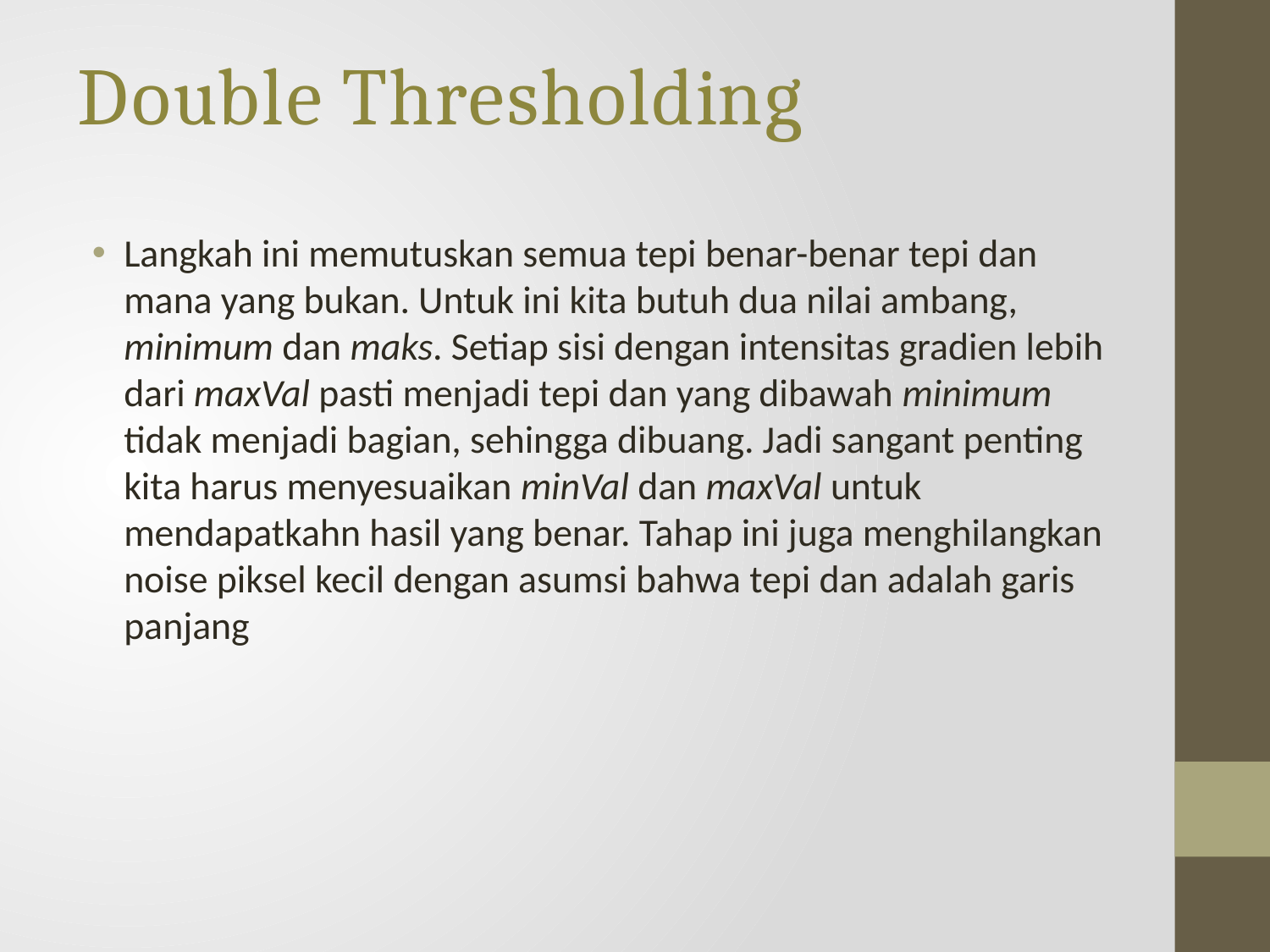

# Double Thresholding
Langkah ini memutuskan semua tepi benar-benar tepi dan mana yang bukan. Untuk ini kita butuh dua nilai ambang, minimum dan maks. Setiap sisi dengan intensitas gradien lebih dari maxVal pasti menjadi tepi dan yang dibawah minimum tidak menjadi bagian, sehingga dibuang. Jadi sangant penting kita harus menyesuaikan minVal dan maxVal untuk mendapatkahn hasil yang benar. Tahap ini juga menghilangkan noise piksel kecil dengan asumsi bahwa tepi dan adalah garis panjang